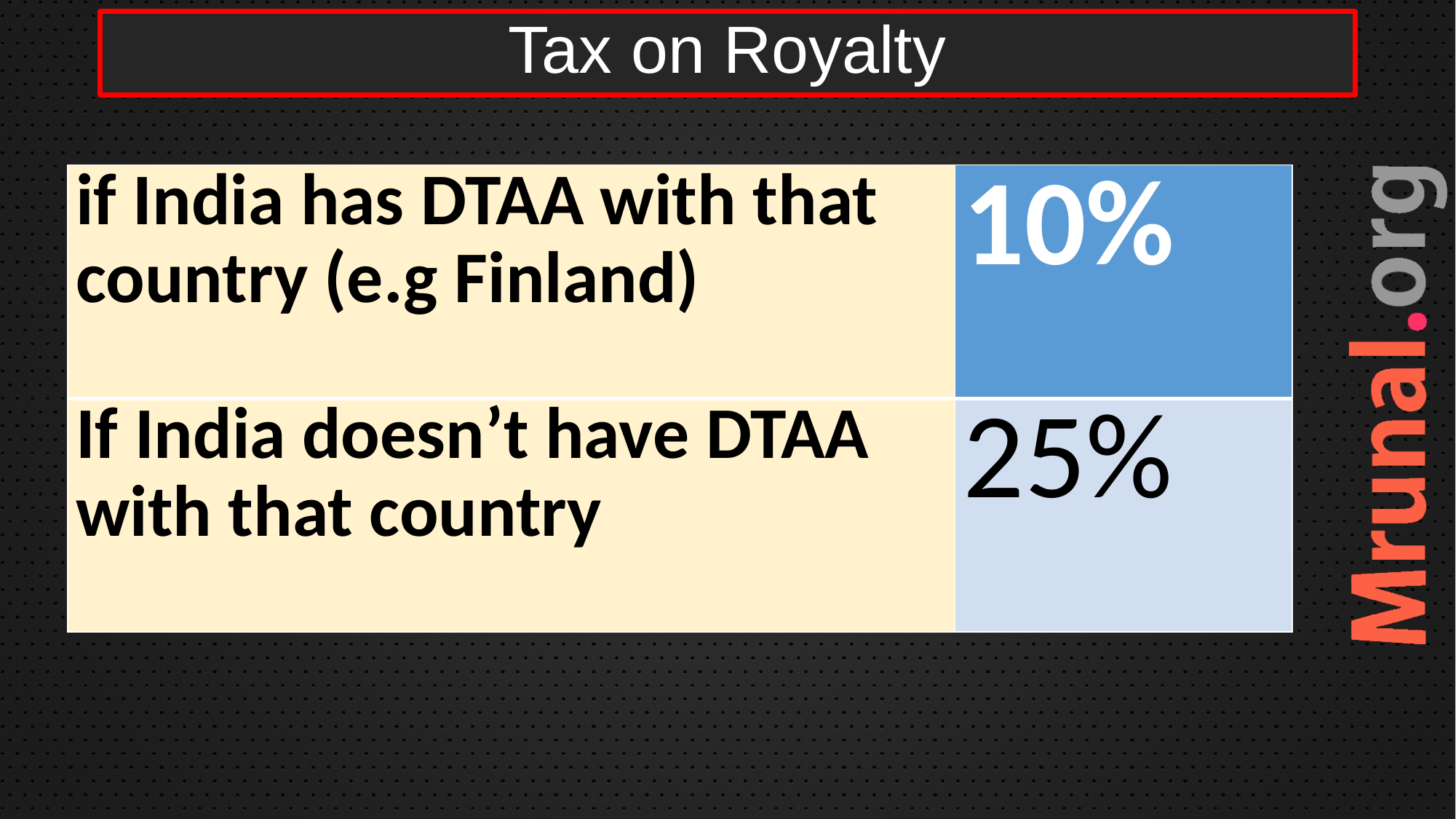

# Tax on Royalty
| if India has DTAA with that country (e.g Finland) | 10% |
| --- | --- |
| If India doesn’t have DTAA with that country | 25% |